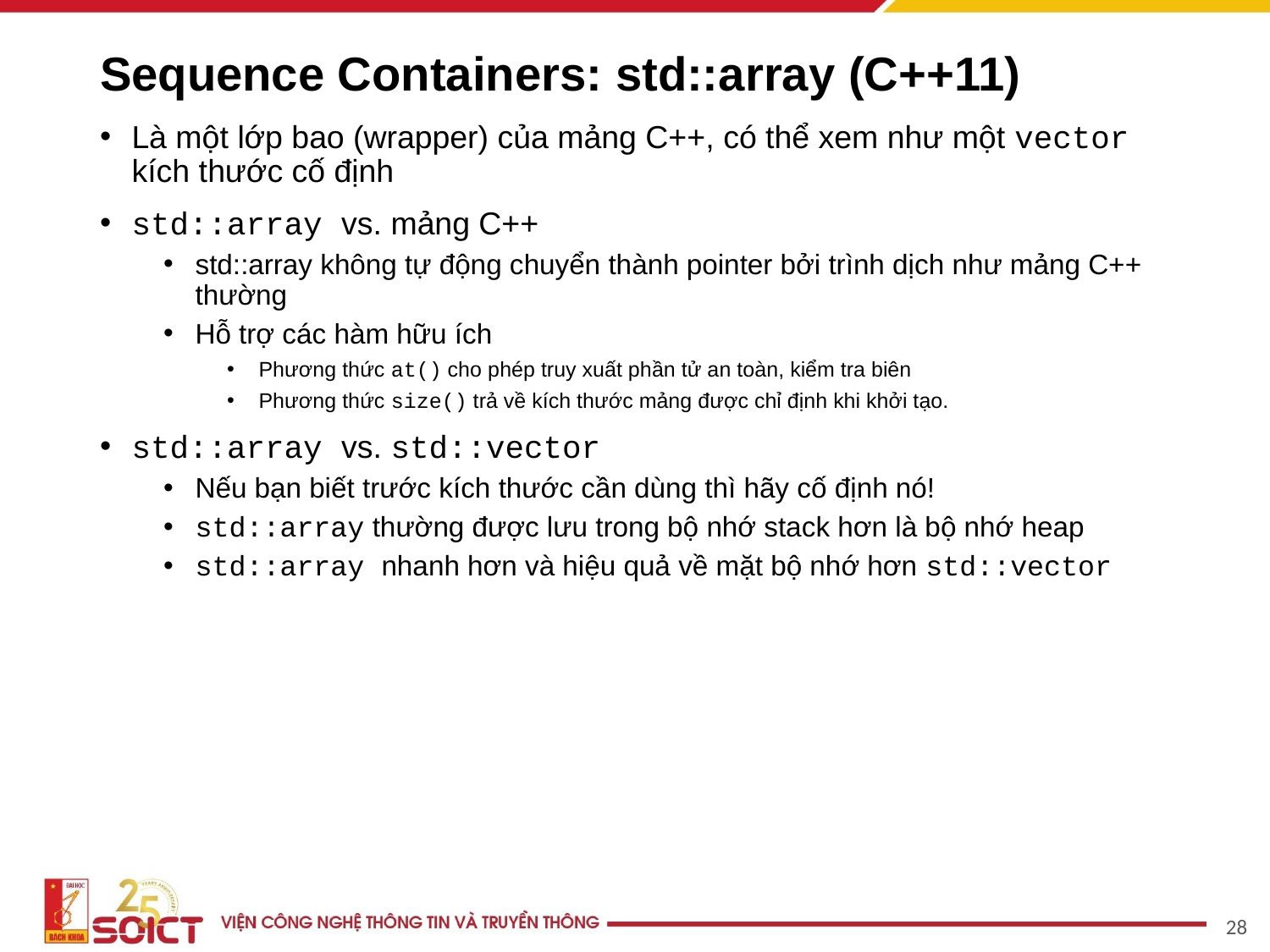

# Sequence Containers: std::array (C++11)
Là một lớp bao (wrapper) của mảng C++, có thể xem như một vector kích thước cố định
std::array vs. mảng C++
std::array không tự động chuyển thành pointer bởi trình dịch như mảng C++ thường
Hỗ trợ các hàm hữu ích
Phương thức at() cho phép truy xuất phần tử an toàn, kiểm tra biên
Phương thức size() trả về kích thước mảng được chỉ định khi khởi tạo.
std::array vs. std::vector
Nếu bạn biết trước kích thước cần dùng thì hãy cố định nó!
std::array thường được lưu trong bộ nhớ stack hơn là bộ nhớ heap
std::array nhanh hơn và hiệu quả về mặt bộ nhớ hơn std::vector

28